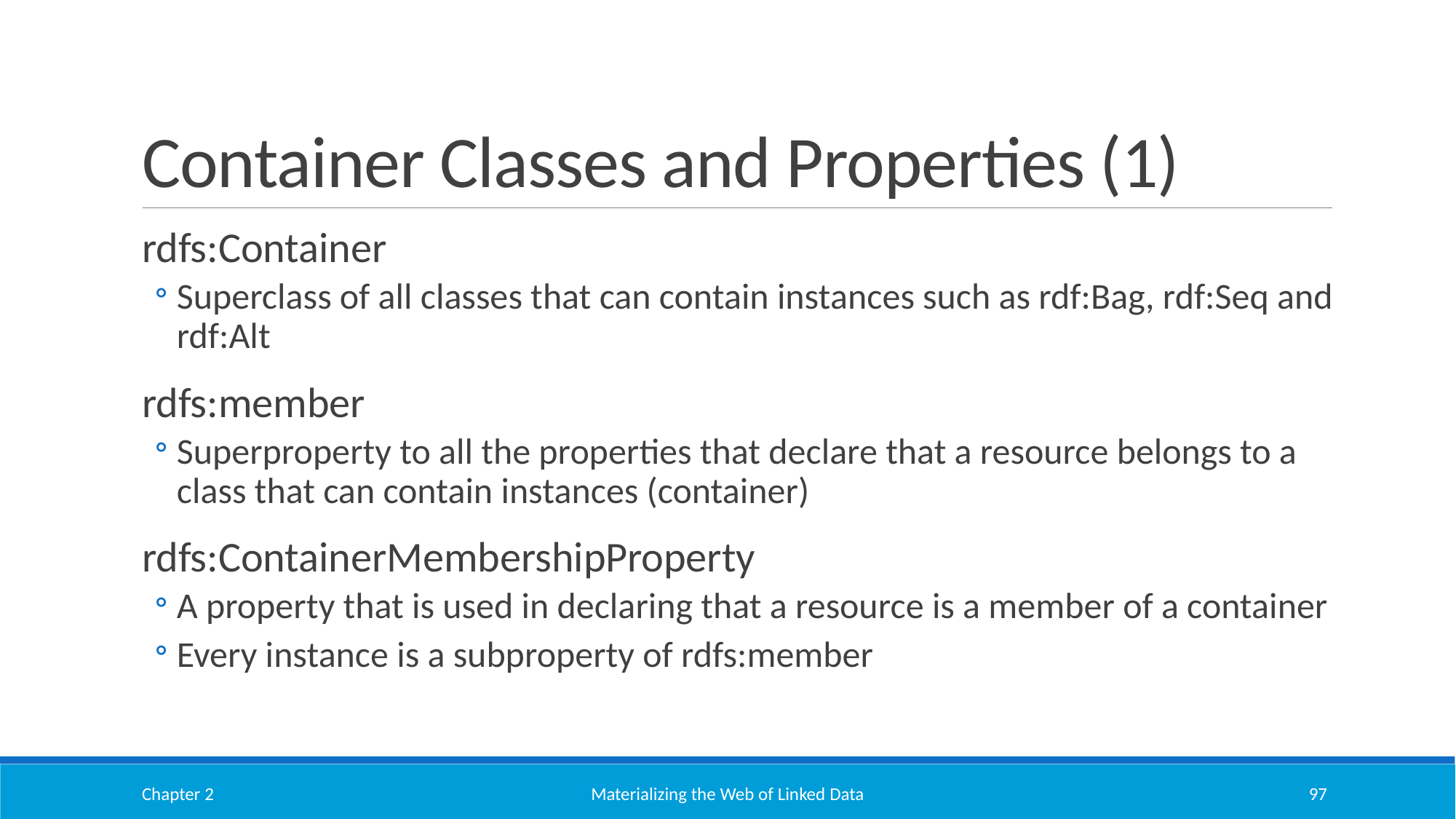

# Container Classes and Properties (1)
rdfs:Container
Superclass of all classes that can contain instances such as rdf:Bag, rdf:Seq and rdf:Alt
rdfs:member
Superproperty to all the properties that declare that a resource belongs to a class that can contain instances (container)
rdfs:ContainerMembershipProperty
A property that is used in declaring that a resource is a member of a container
Every instance is a subproperty of rdfs:member
Chapter 2
Materializing the Web of Linked Data
97